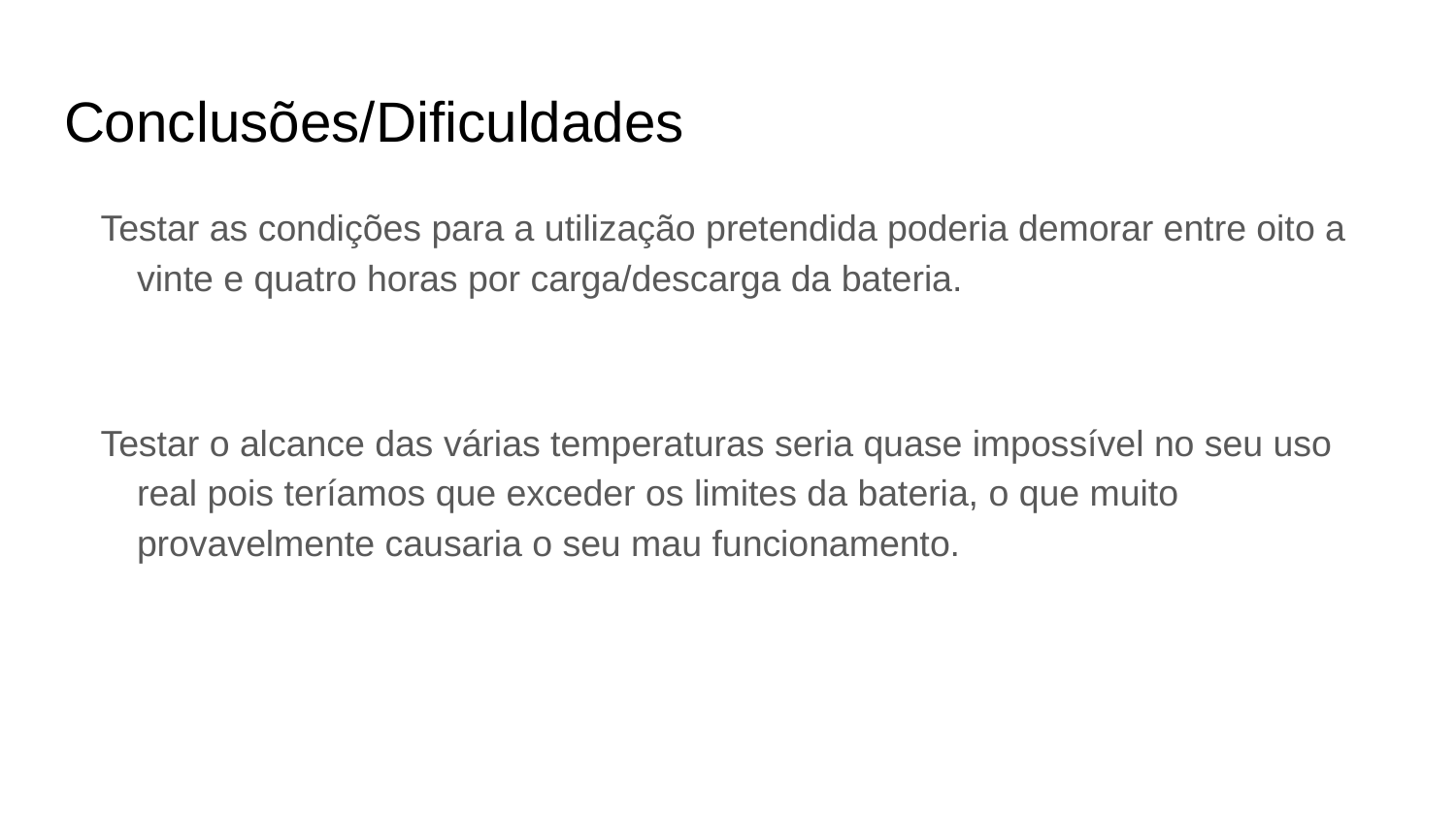

# Conclusões/Dificuldades
Testar as condições para a utilização pretendida poderia demorar entre oito a vinte e quatro horas por carga/descarga da bateria.

Testar o alcance das várias temperaturas seria quase impossível no seu uso real pois teríamos que exceder os limites da bateria, o que muito provavelmente causaria o seu mau funcionamento.